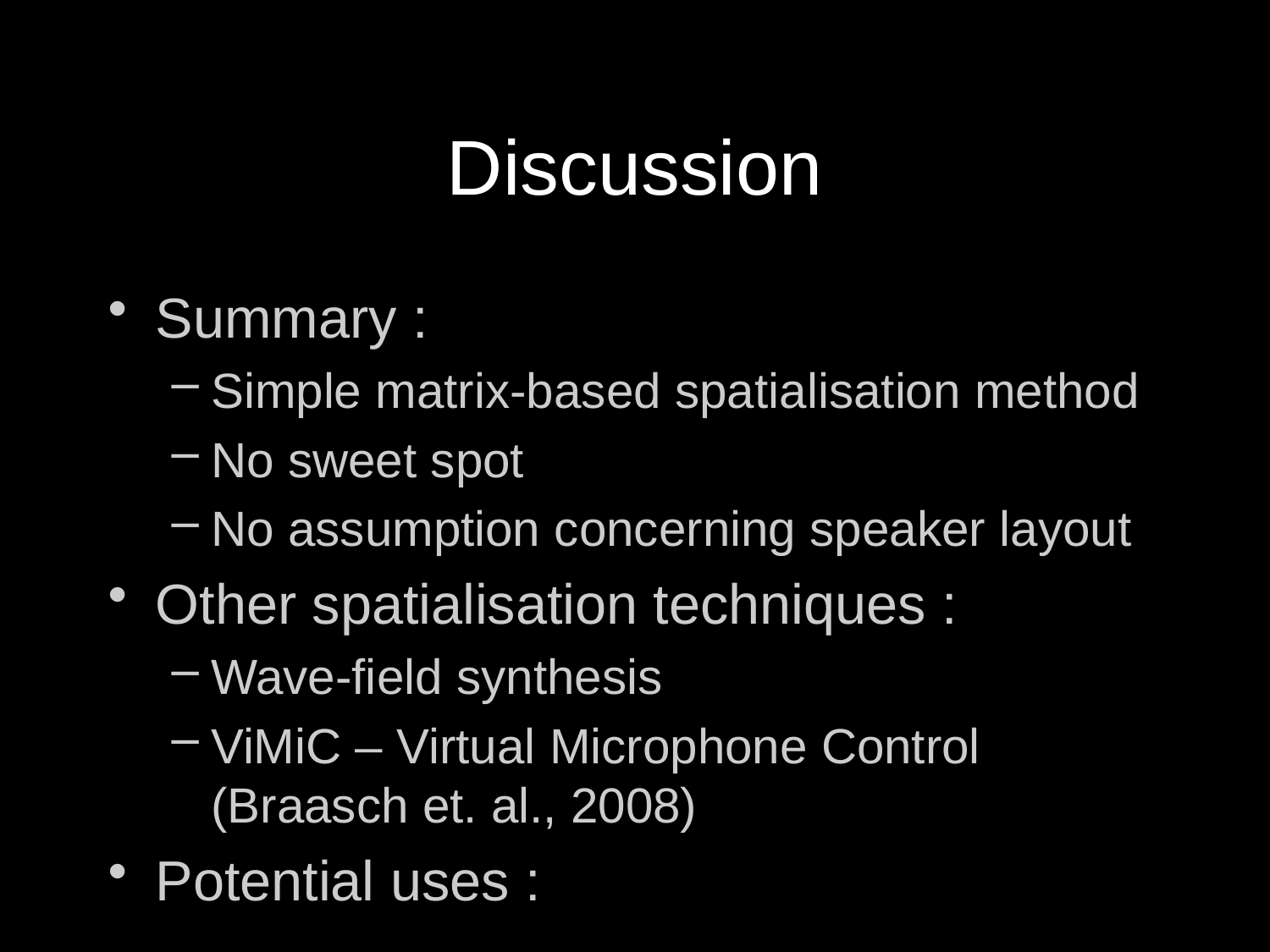

# Discussion
Summary :
Simple matrix-based spatialisation method
No sweet spot
No assumption concerning speaker layout
Other spatialisation techniques :
Wave-field synthesis
ViMiC – Virtual Microphone Control (Braasch et. al., 2008)
Potential uses :